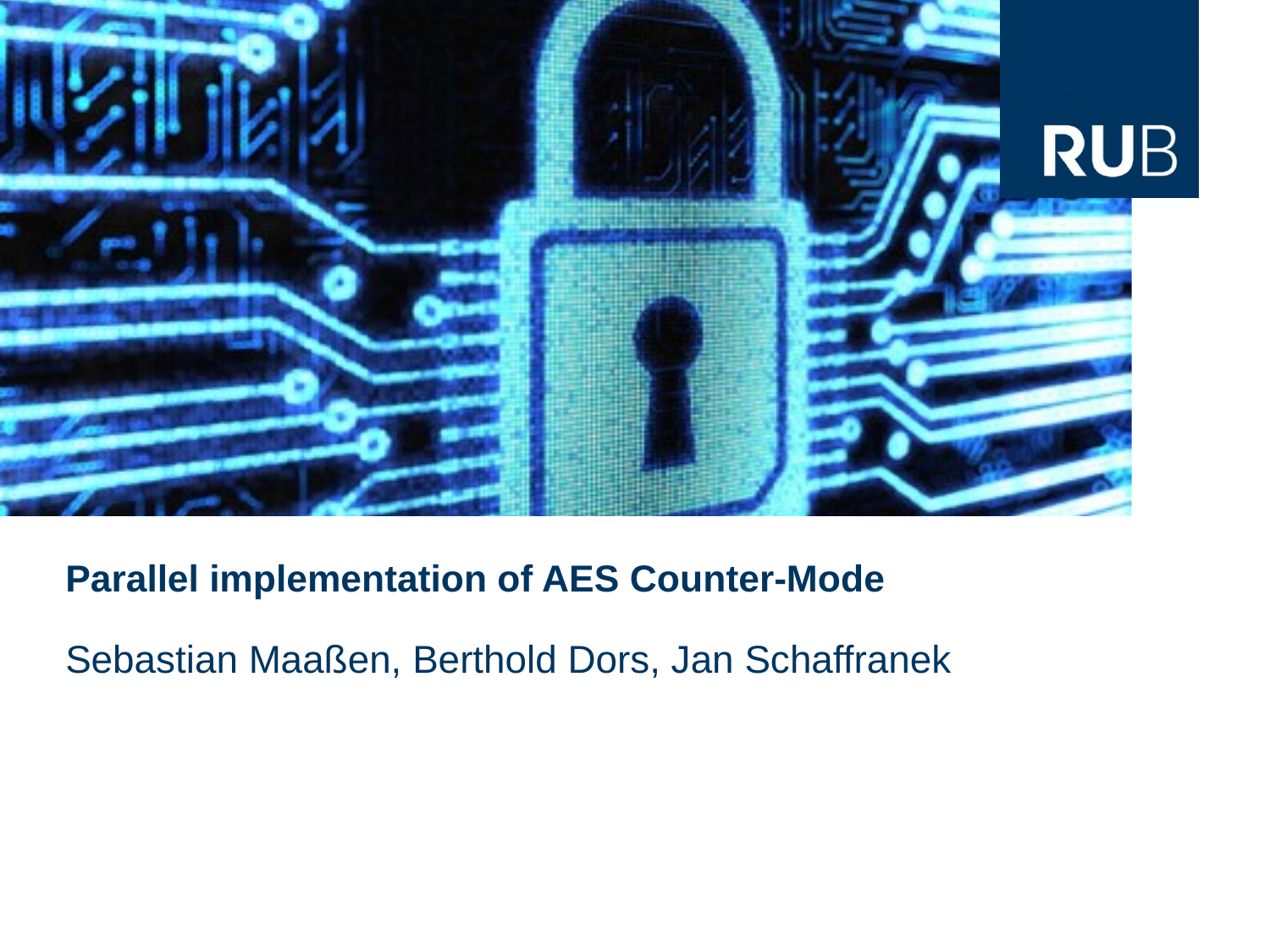

# Parallel implementation of AES Counter-Mode
Sebastian Maaßen, Berthold Dors, Jan Schaffranek